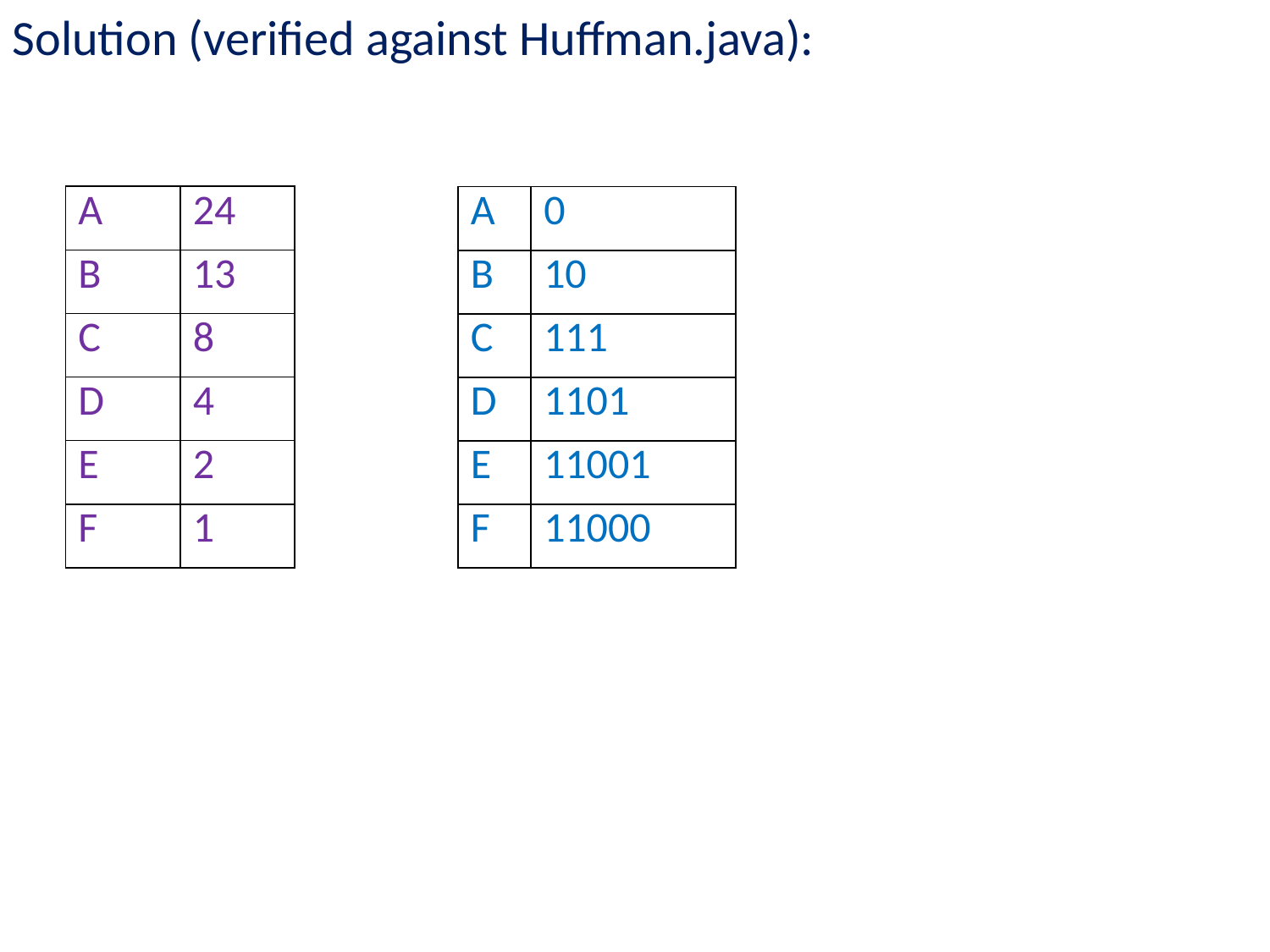

Solution (verified against Huffman.java):
| A | 24 |
| --- | --- |
| B | 13 |
| C | 8 |
| D | 4 |
| E | 2 |
| F | 1 |
| A | 0 |
| --- | --- |
| B | 10 |
| C | 111 |
| D | 1101 |
| E | 11001 |
| F | 11000 |